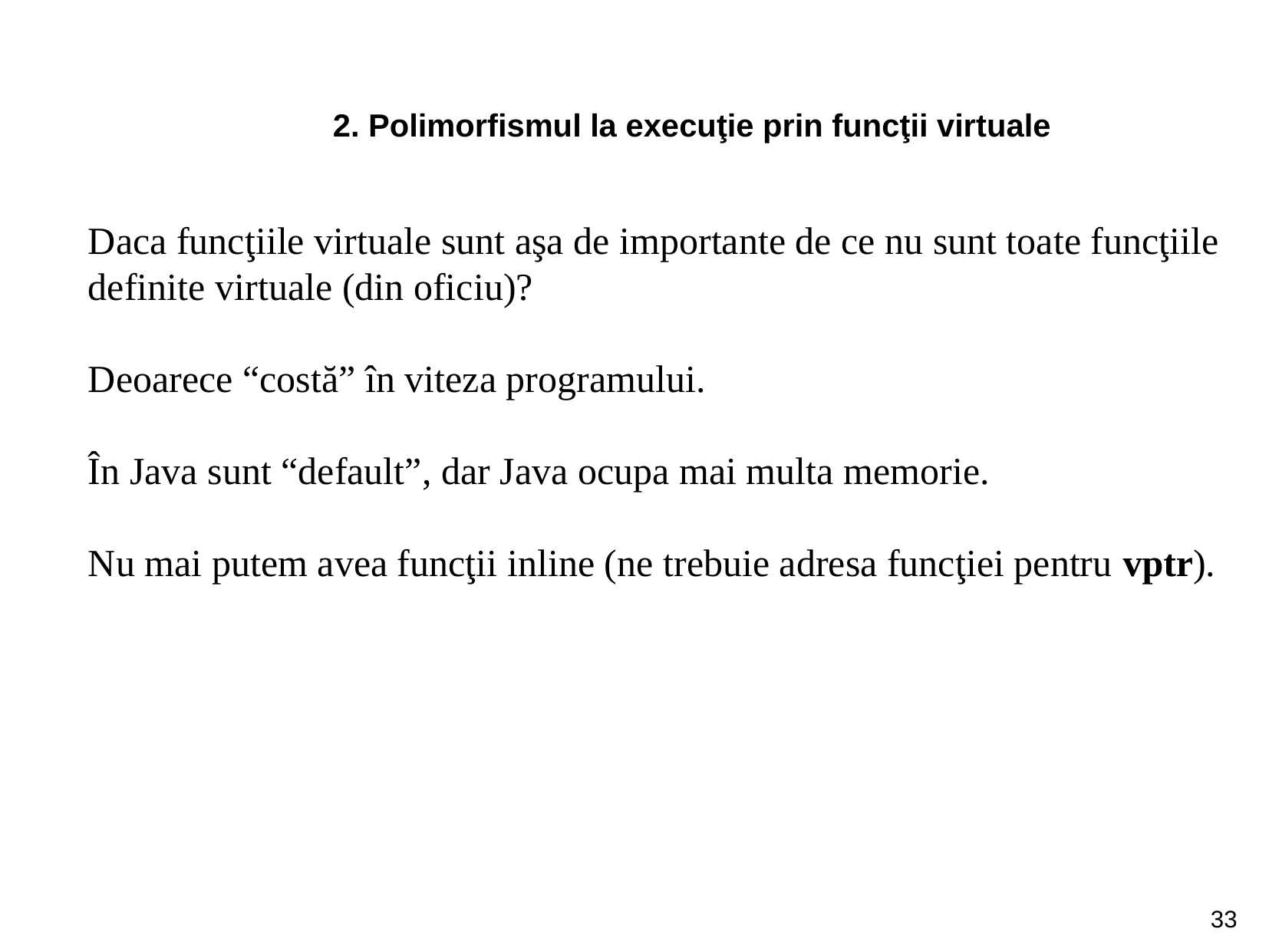

2. Polimorfismul la execuţie prin funcţii virtuale
Daca funcţiile virtuale sunt aşa de importante de ce nu sunt toate funcţiile definite virtuale (din oficiu)?

Deoarece “costă” în viteza programului.

În Java sunt “default”, dar Java ocupa mai multa memorie.

Nu mai putem avea funcţii inline (ne trebuie adresa funcţiei pentru vptr).

33